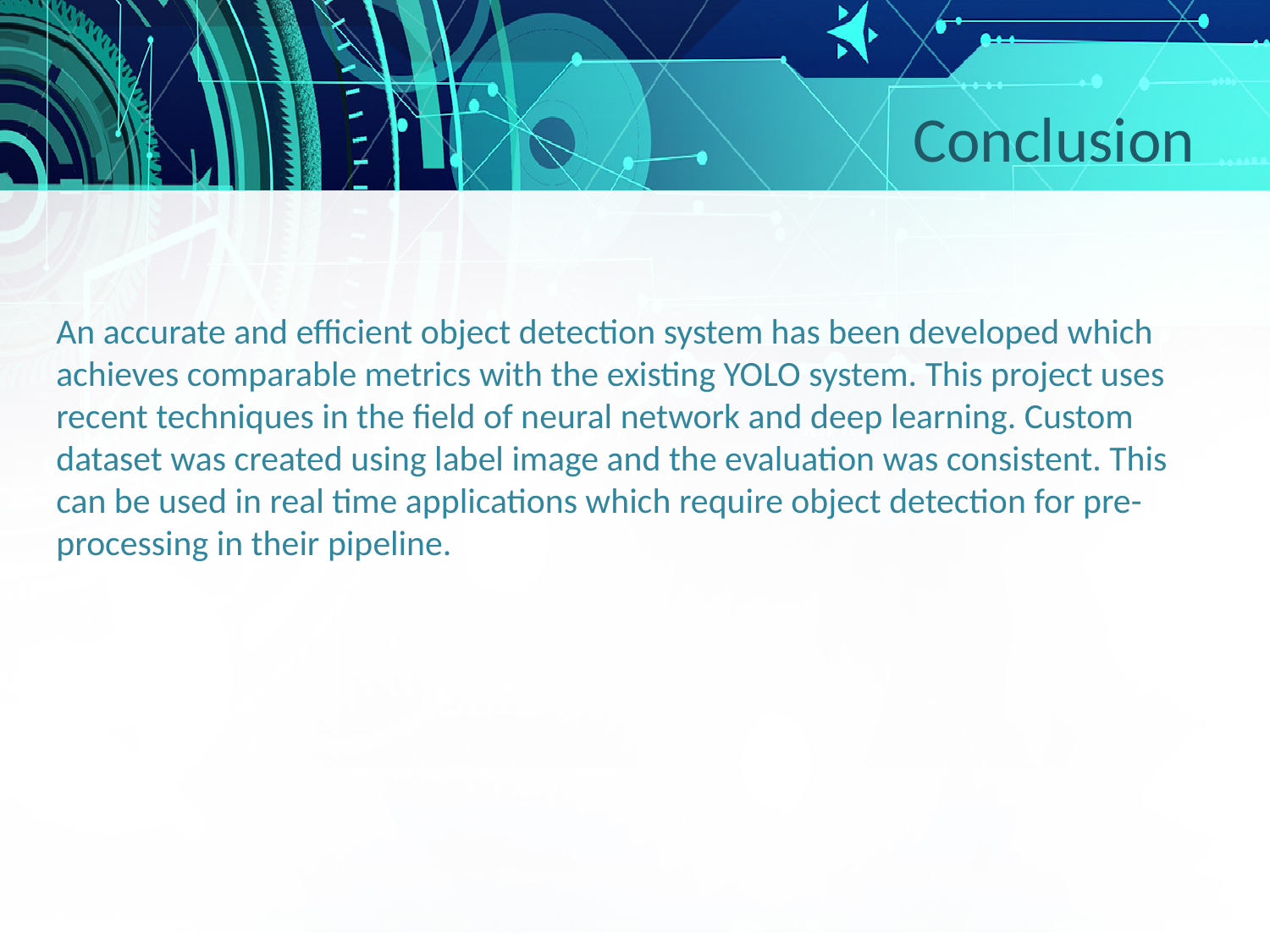

# Conclusion
An accurate and efficient object detection system has been developed which achieves comparable metrics with the existing YOLO system. This project uses recent techniques in the field of neural network and deep learning. Custom dataset was created using label image and the evaluation was consistent. This can be used in real time applications which require object detection for pre-processing in their pipeline.